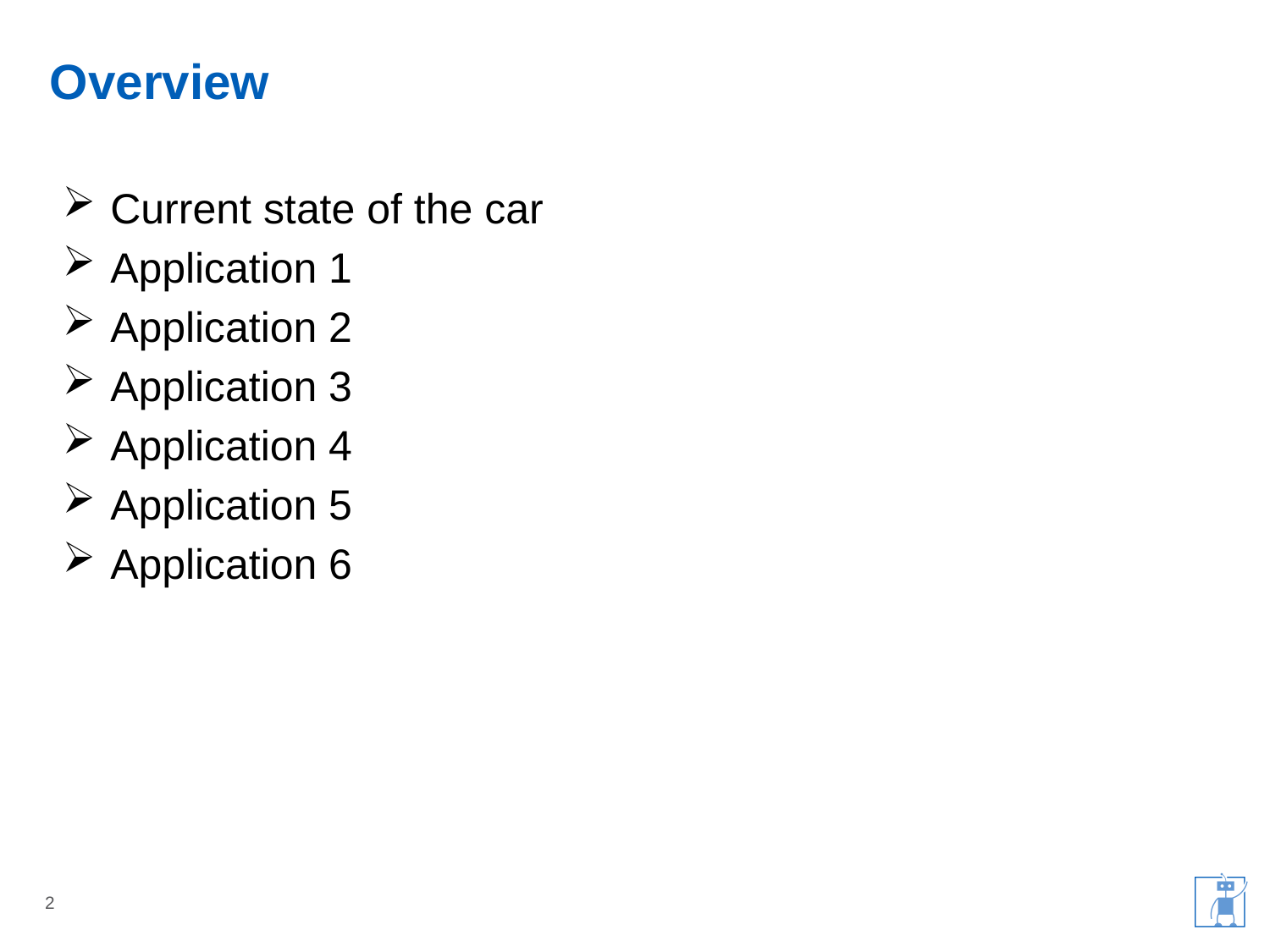

# Overview
Current state of the car
Application 1
Application 2
Application 3
Application 4
Application 5
Application 6
2